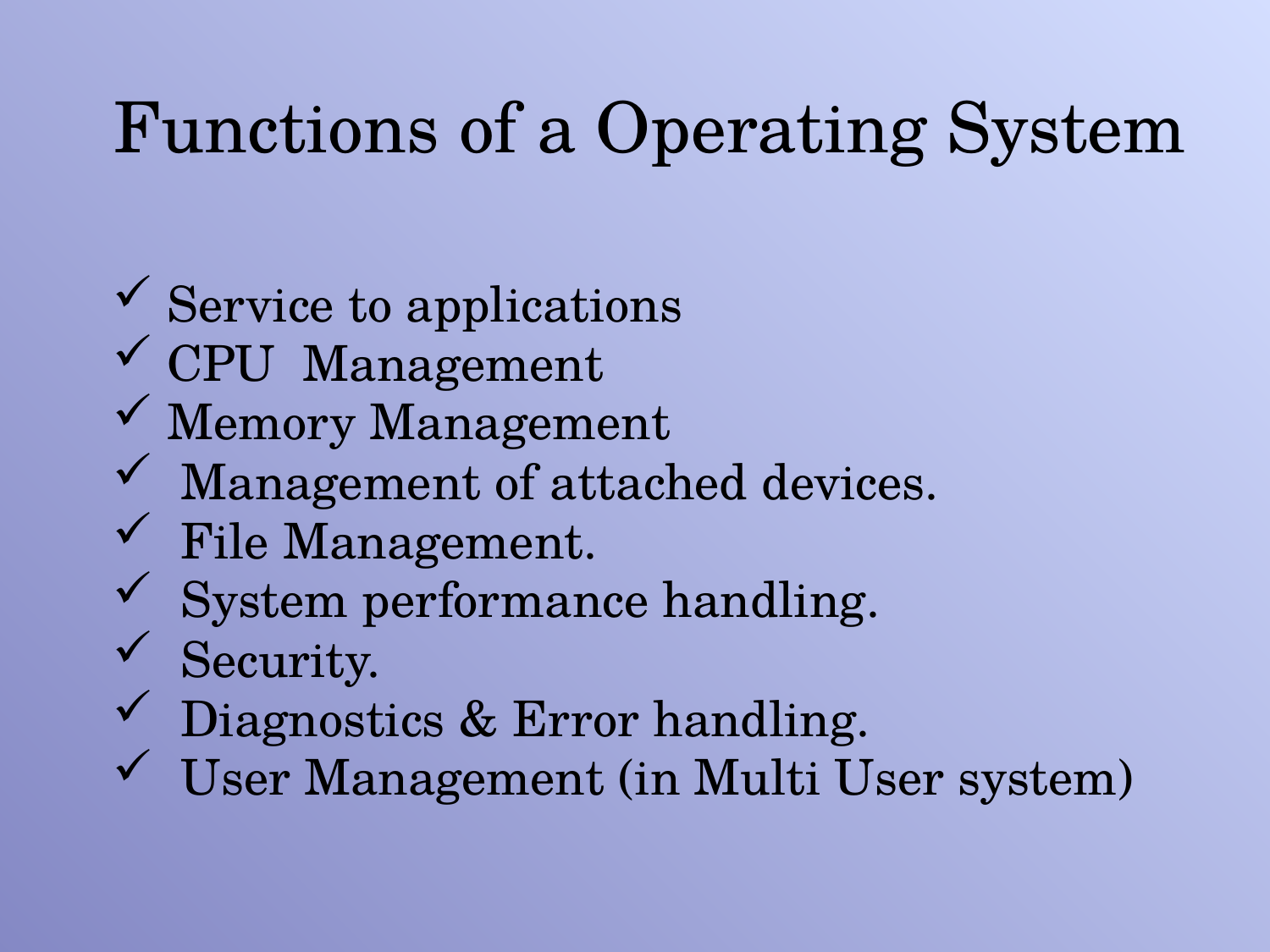

Functions of a Operating System
 Service to applications
 CPU  Management
 Memory Management
  Management of attached devices.
  File Management.
  System performance handling.
  Security.
  Diagnostics & Error handling.
  User Management (in Multi User system)